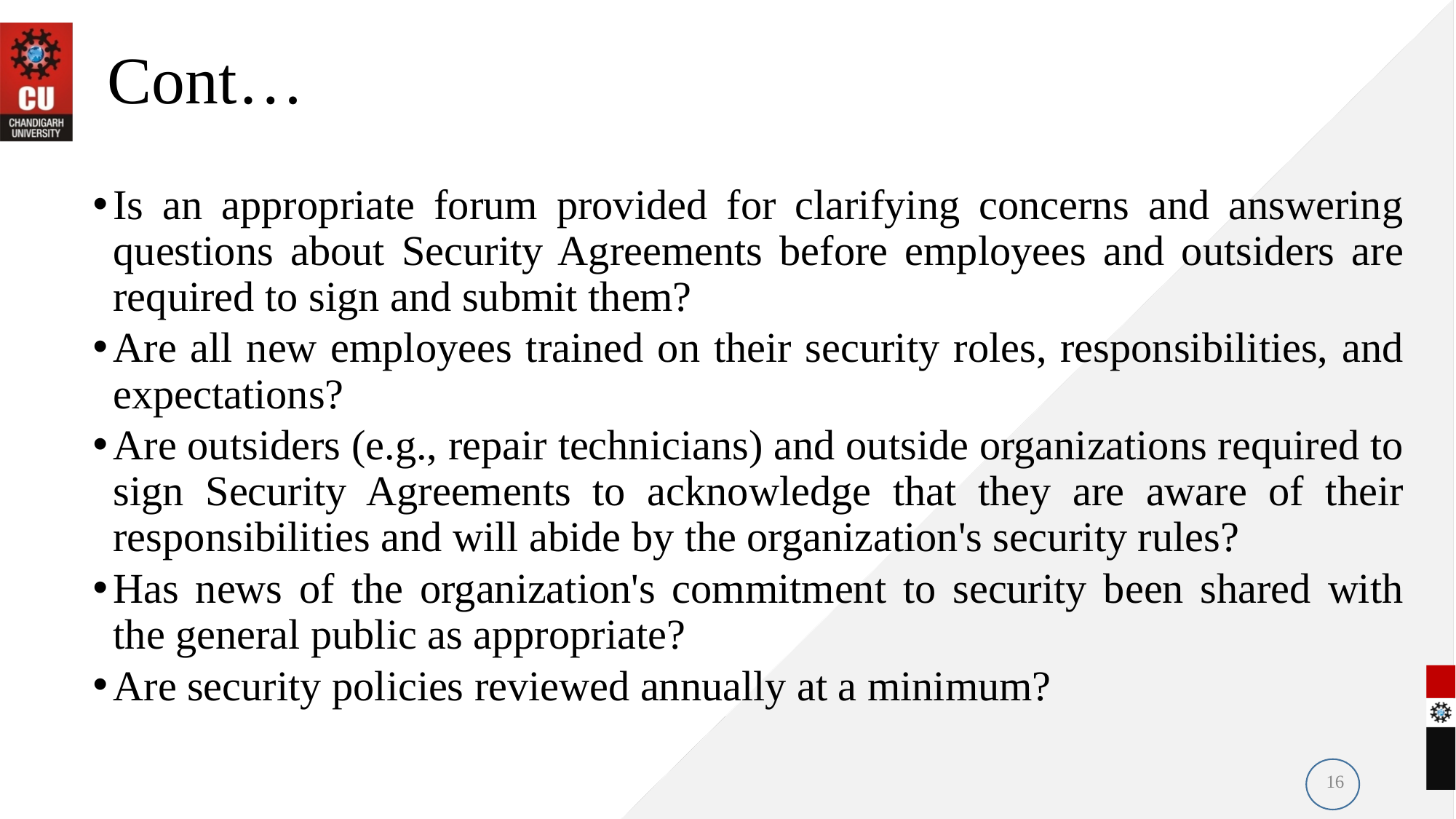

# Cont…
Is an appropriate forum provided for clarifying concerns and answering questions about Security Agreements before employees and outsiders are required to sign and submit them?
Are all new employees trained on their security roles, responsibilities, and expectations?
Are outsiders (e.g., repair technicians) and outside organizations required to sign Security Agreements to acknowledge that they are aware of their responsibilities and will abide by the organization's security rules?
Has news of the organization's commitment to security been shared with the general public as appropriate?
Are security policies reviewed annually at a minimum?
16